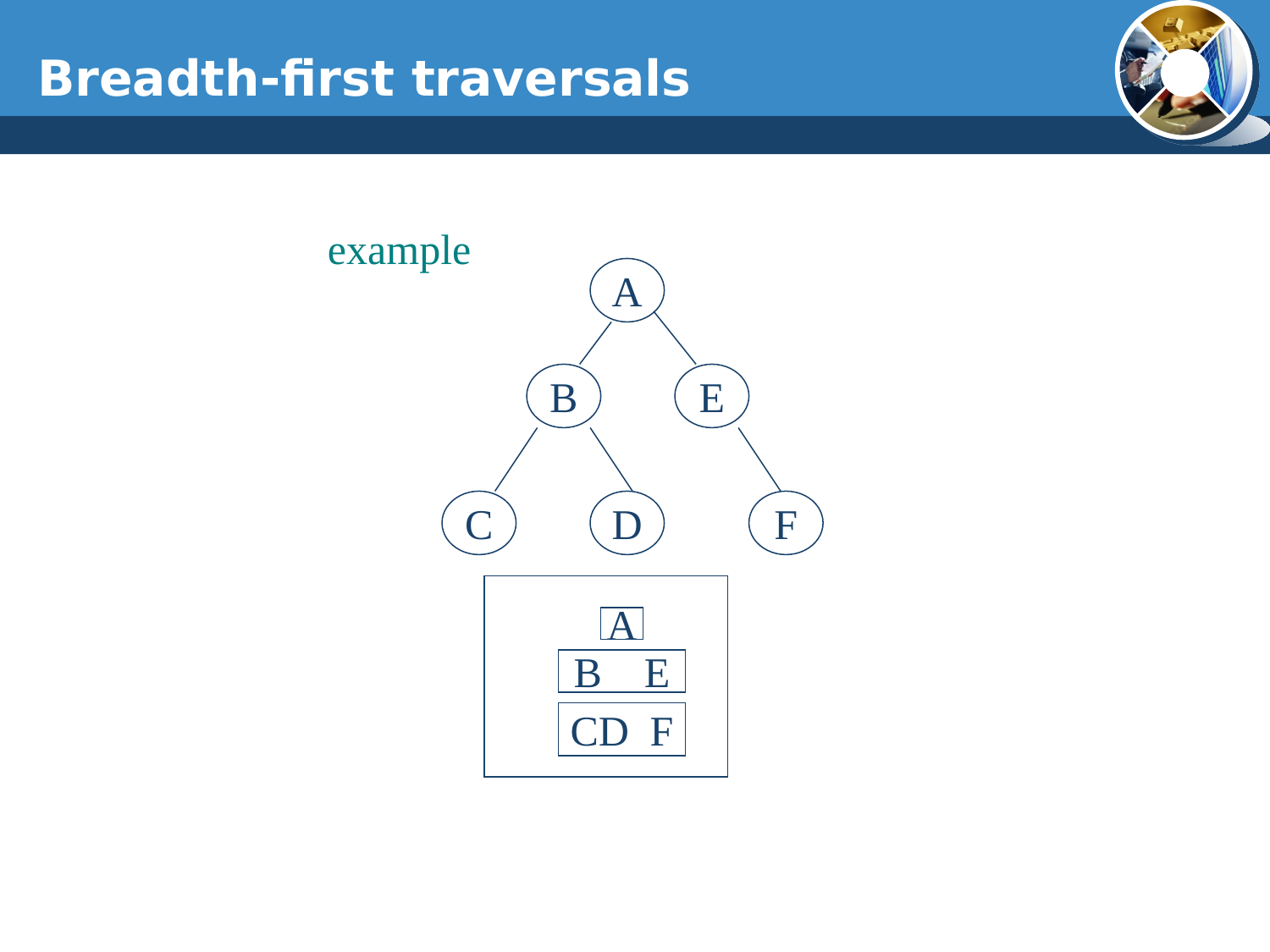

Breadth-first traversals
example
A

B
E

C
D
F

A
B    E
CD  F